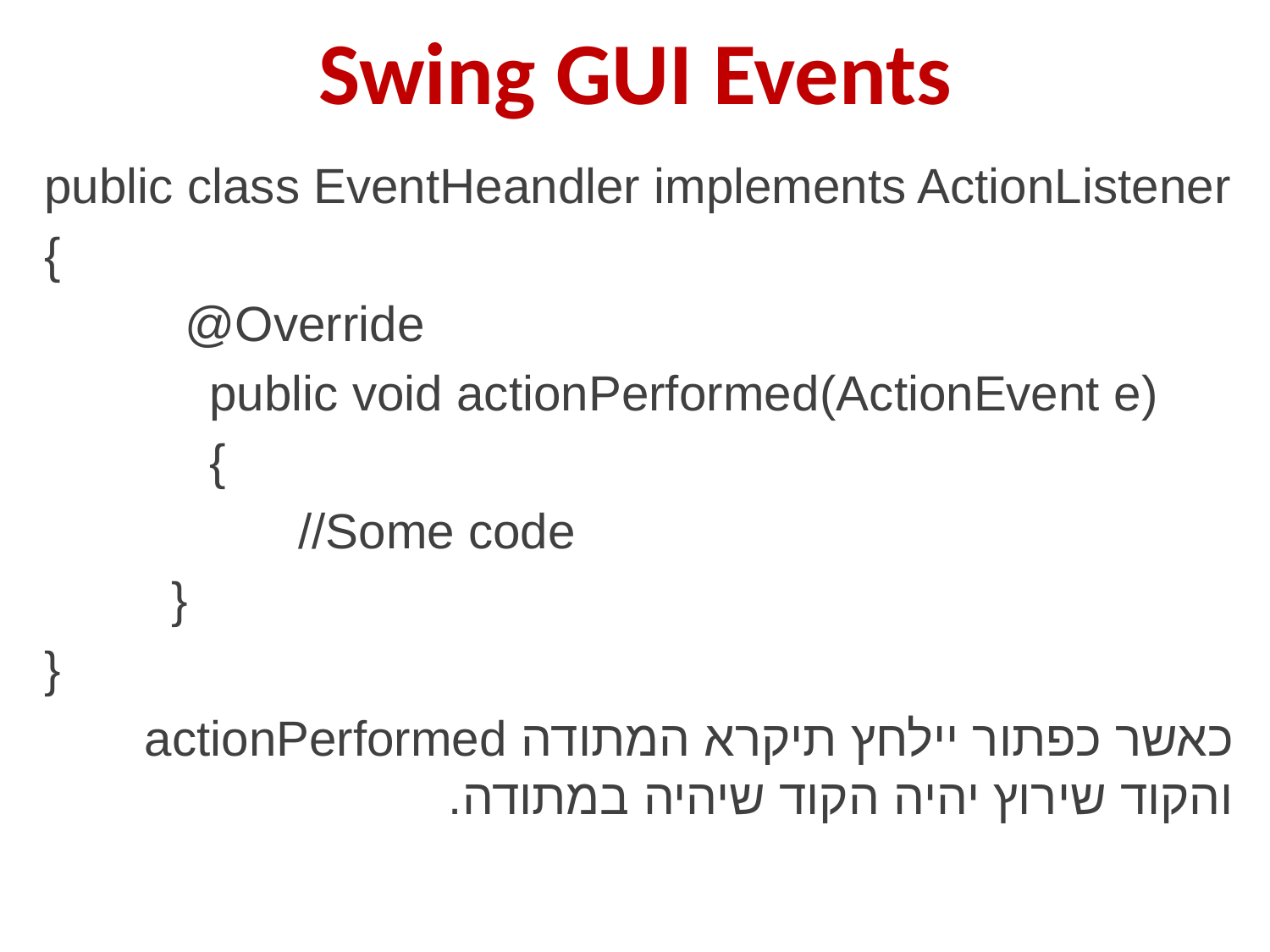

# Swing GUI Events
public class EventHeandler implements ActionListener
{
	 @Override
            public void actionPerformed(ActionEvent e)
            {
		//Some code
	}
}
כאשר כפתור יילחץ תיקרא המתודה actionPerformed  והקוד שירוץ יהיה הקוד שיהיה במתודה.